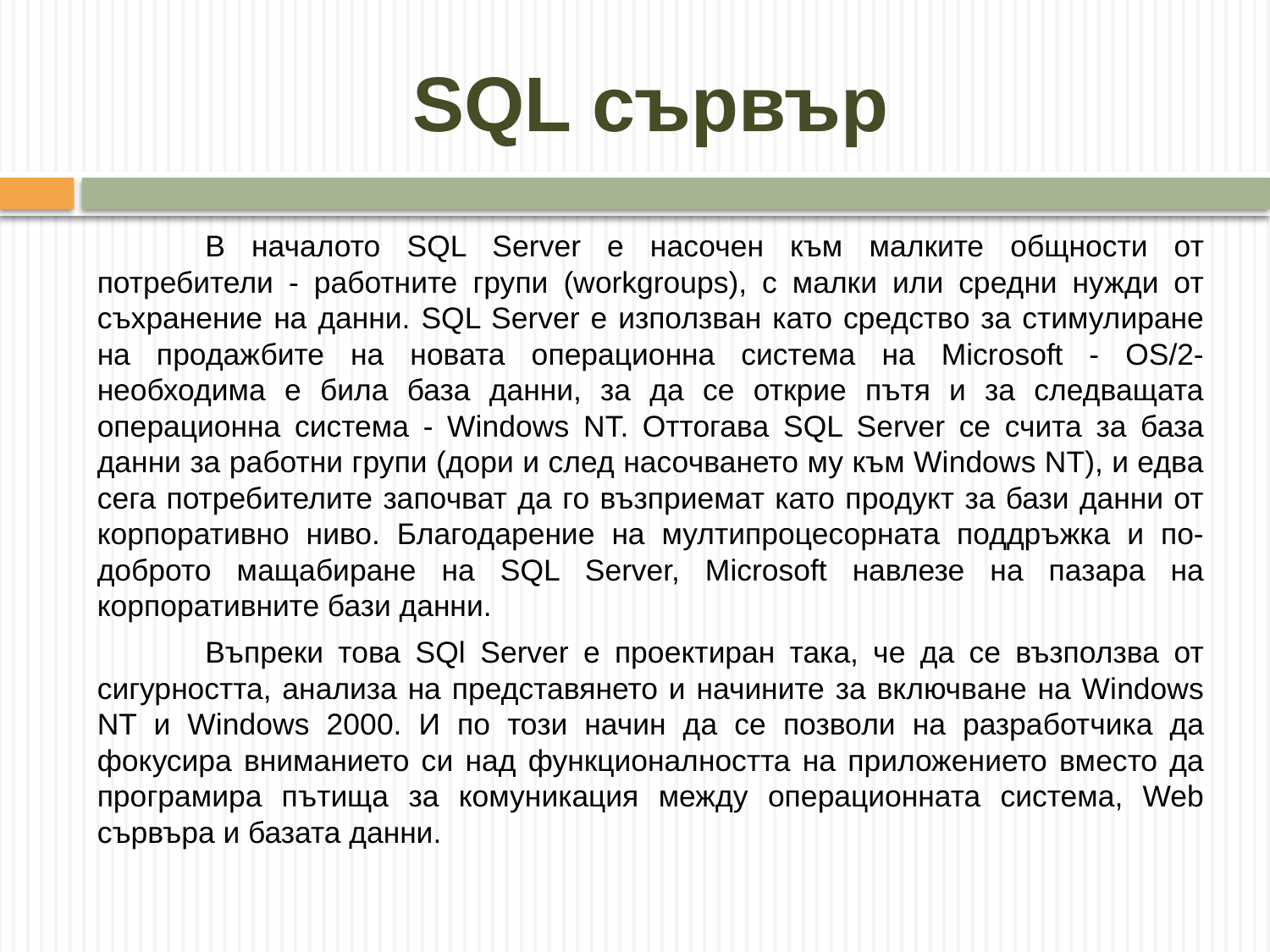

# SQL сървър
	В началото SQL Server е насочен към малките общности от потребители - работните групи (workgroups), с малки или средни нужди от съхранение на данни. SQL Server е използван като средство за стимулиране на продажбите на новата операционна система на Microsoft - ОS/2-необходима е била база данни, за да се открие пътя и за следващата операционна система - Windows NT. Оттогава SQL Server се счита за база данни за работни групи (дори и след насочването му към Windows NT), и едва сега потребителите започват да го възприемат като продукт за бази данни от корпоративно ниво. Благодарение на мултипроцесорната поддръжка и по-доброто мащабиране на SQL Server, Microsoft навлезе на пазара на корпоративните бази данни.
	Въпреки това SQl Server е проектиран така, че да се възползва от сигурността, анализа на представянето и начините за включване на Windows NT и Windows 2000. И по този начин да се позволи на разработчика да фокусира вниманието си над функционалността на приложението вместо да програмира пътища за комуникация между операционната система, Web сървъра и базата данни.